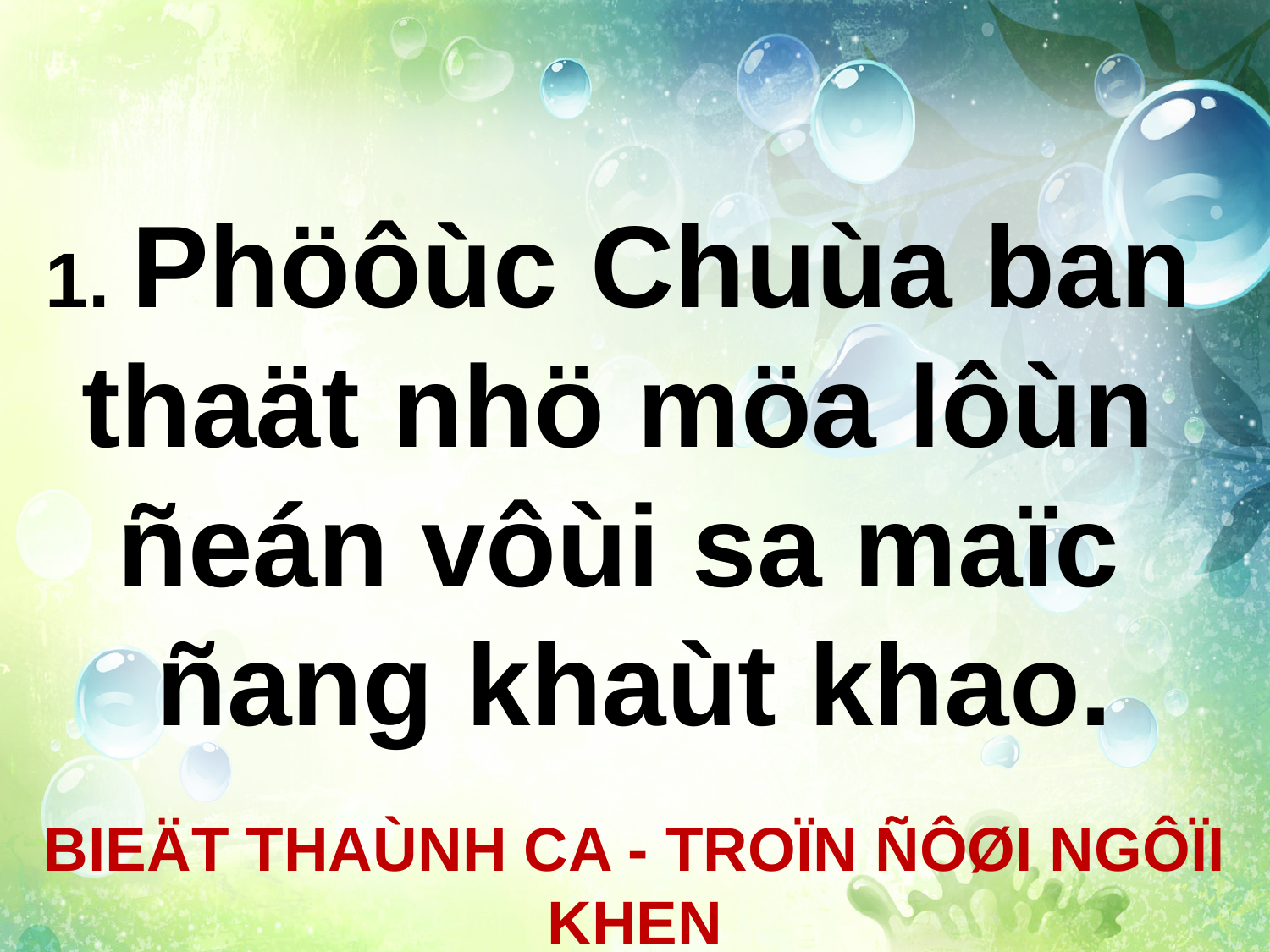

1. Phöôùc Chuùa ban
thaät nhö möa lôùn
ñeán vôùi sa maïc
ñang khaùt khao.
BIEÄT THAÙNH CA - TROÏN ÑÔØI NGÔÏI KHEN